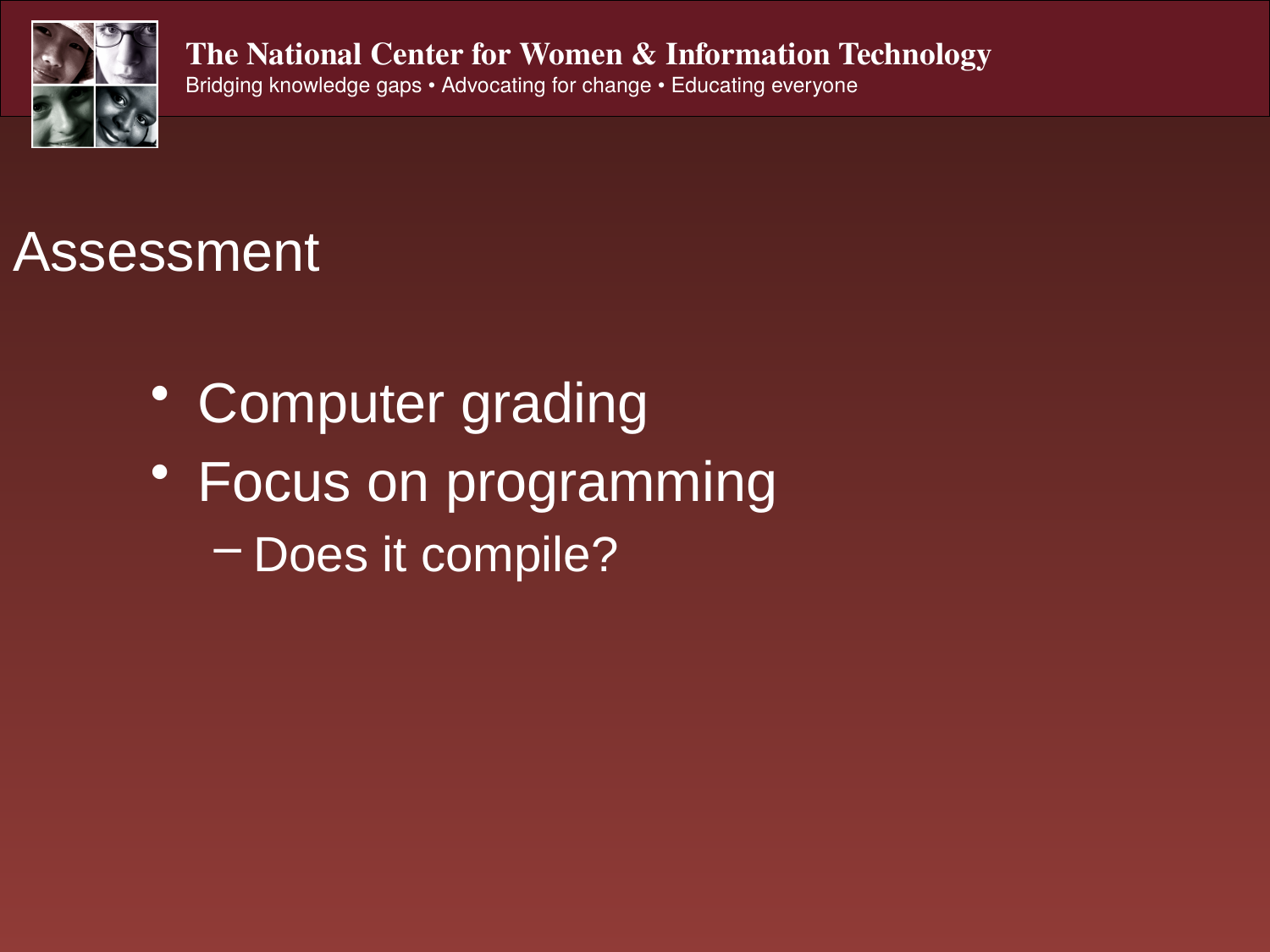

# Assessment
Computer grading
Focus on programming
Does it compile?